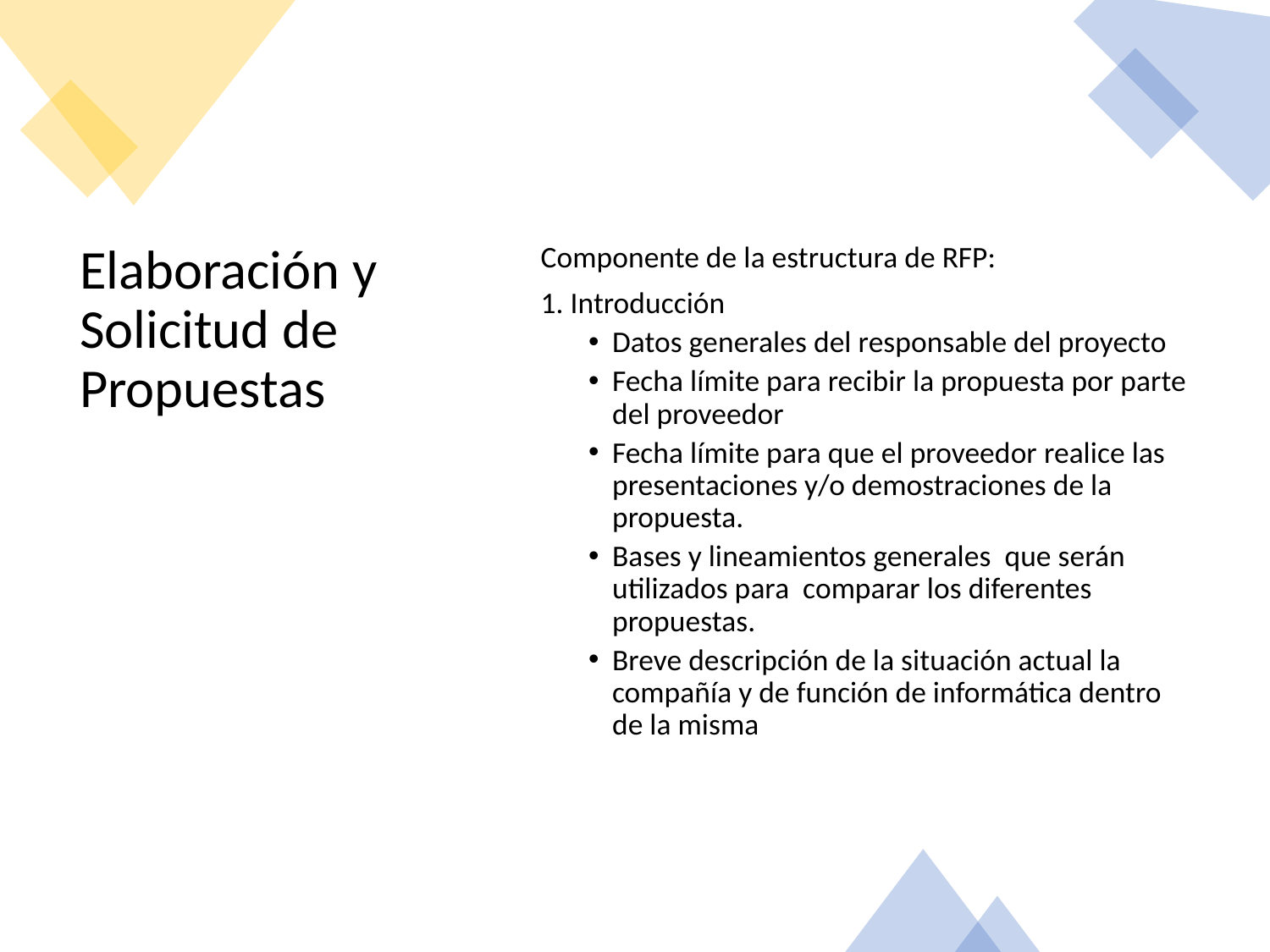

Componente de la estructura de RFP:
1. Introducción
Datos generales del responsable del proyecto
Fecha límite para recibir la propuesta por parte del proveedor
Fecha límite para que el proveedor realice las presentaciones y/o demostraciones de la propuesta.
Bases y lineamientos generales  que serán utilizados para  comparar los diferentes propuestas.
Breve descripción de la situación actual la compañía y de función de informática dentro de la misma

# Elaboración y Solicitud de Propuestas